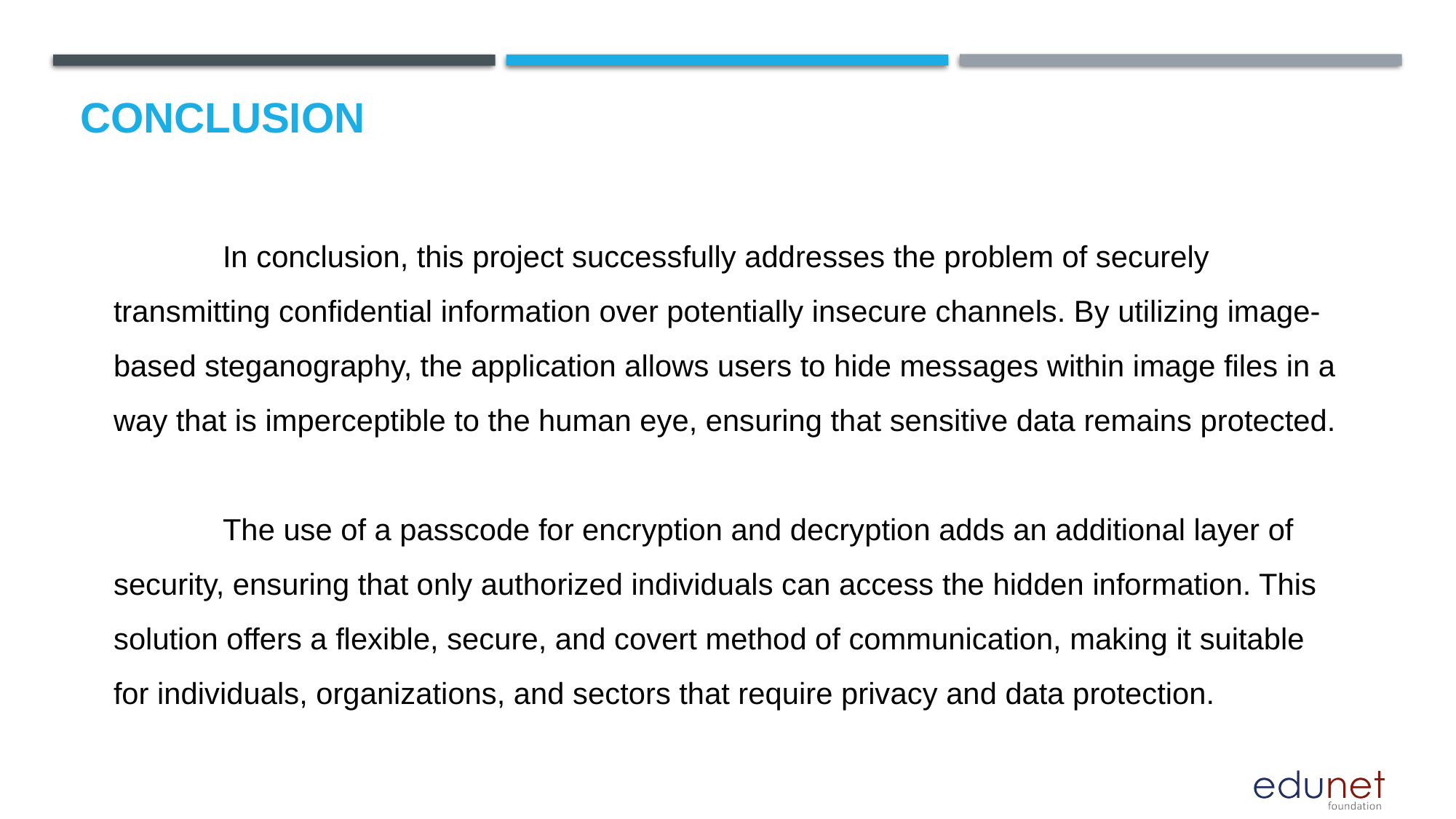

# Conclusion
	In conclusion, this project successfully addresses the problem of securely transmitting confidential information over potentially insecure channels. By utilizing image-based steganography, the application allows users to hide messages within image files in a way that is imperceptible to the human eye, ensuring that sensitive data remains protected.

	The use of a passcode for encryption and decryption adds an additional layer of security, ensuring that only authorized individuals can access the hidden information. This solution offers a flexible, secure, and covert method of communication, making it suitable for individuals, organizations, and sectors that require privacy and data protection.